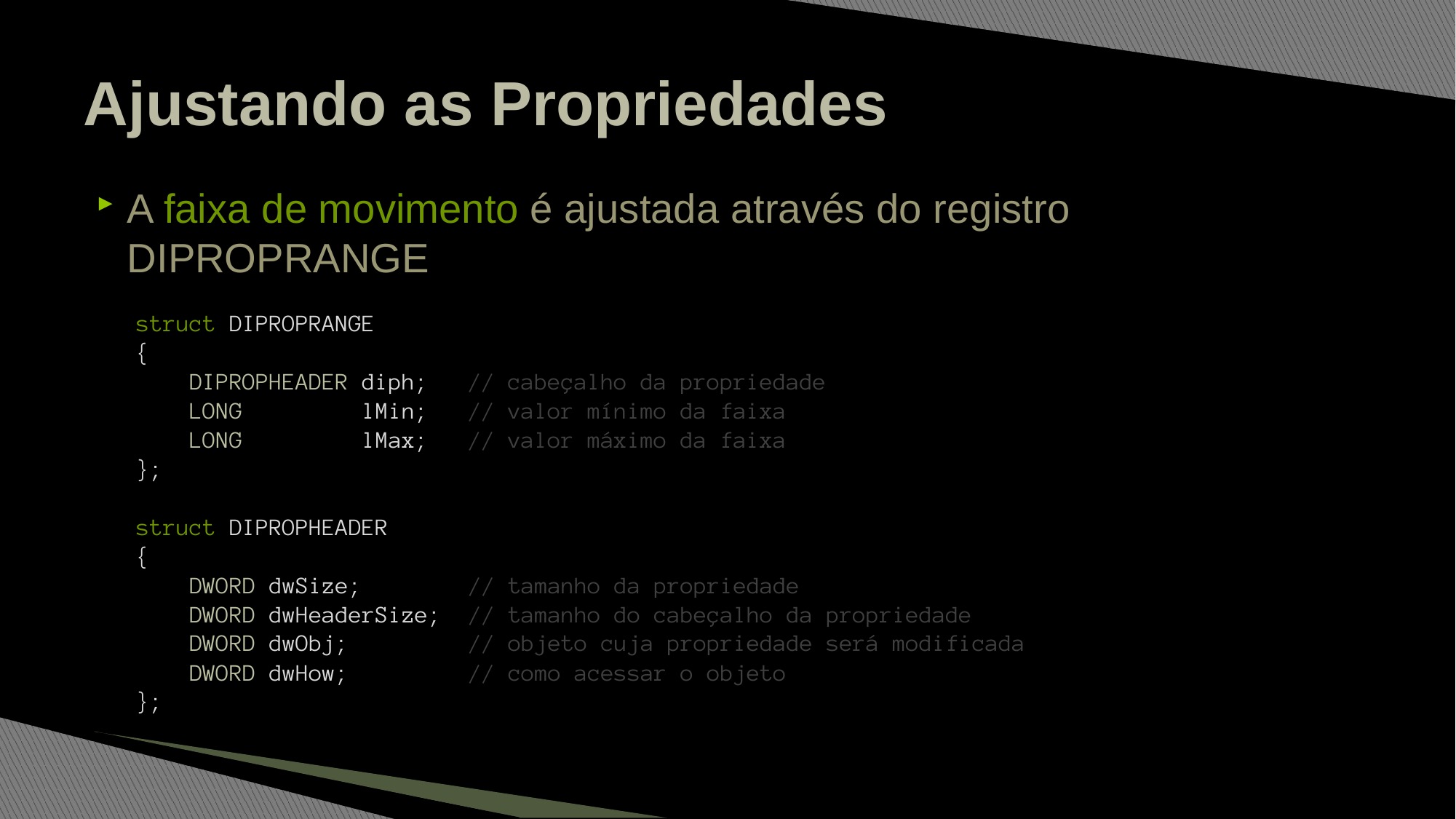

# Ajustando as Propriedades
A faixa de movimento é ajustada através do registro DIPROPRANGE
struct DIPROPRANGE
{
    DIPROPHEADER diph;   // cabeçalho da propriedade
    LONG         lMin;   // valor mínimo da faixa
    LONG         lMax;   // valor máximo da faixa
};

struct DIPROPHEADER
{
    DWORD dwSize;        // tamanho da propriedade
    DWORD dwHeaderSize;  // tamanho do cabeçalho da propriedade
    DWORD dwObj;         // objeto cuja propriedade será modificada
    DWORD dwHow;         // como acessar o objeto
};